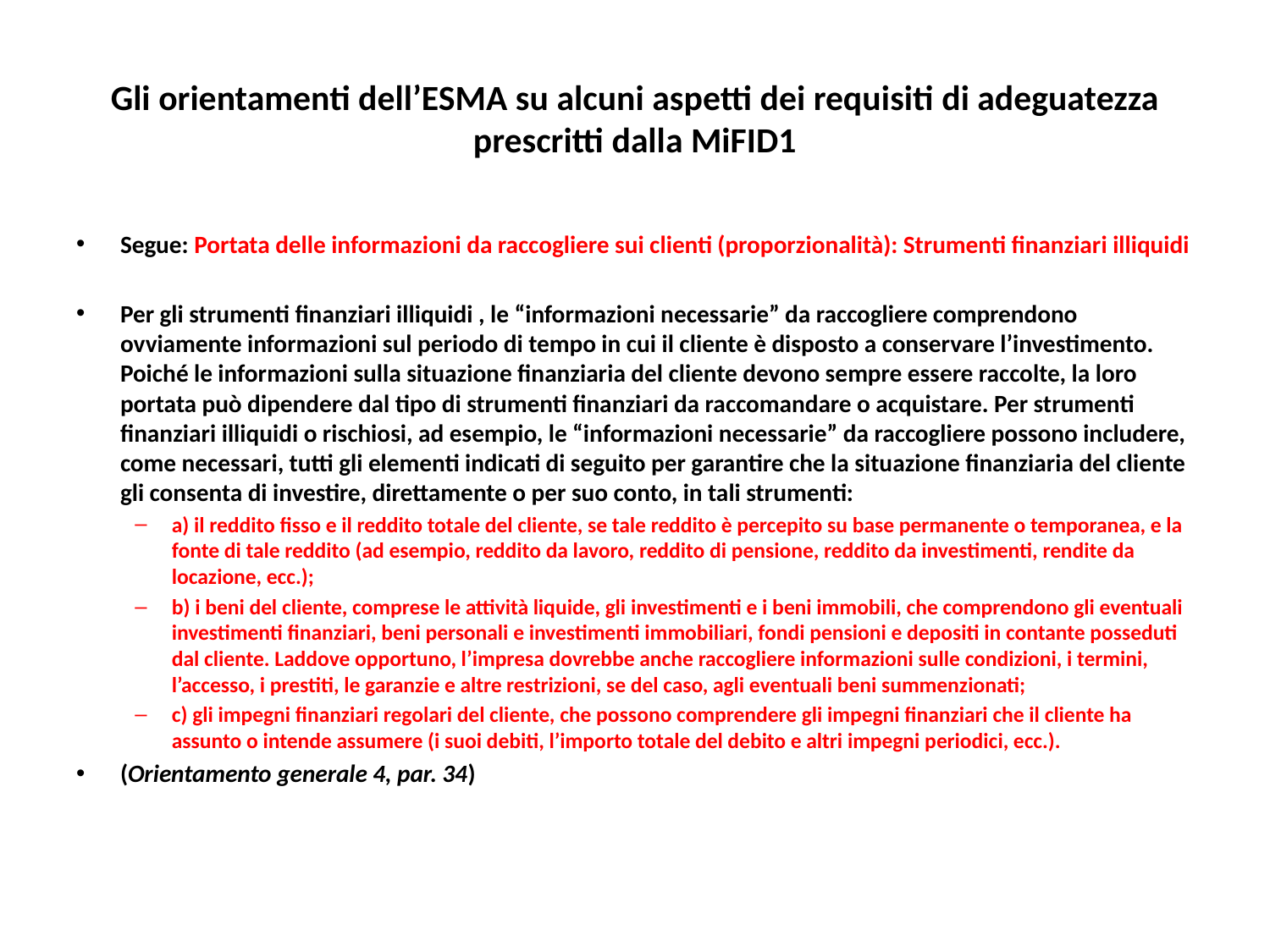

# Gli orientamenti dell’ESMA su alcuni aspetti dei requisiti di adeguatezza prescritti dalla MiFID1
Segue: Portata delle informazioni da raccogliere sui clienti (proporzionalità): Strumenti finanziari illiquidi

Per gli strumenti finanziari illiquidi , le “informazioni necessarie” da raccogliere comprendono ovviamente informazioni sul periodo di tempo in cui il cliente è disposto a conservare l’investimento. Poiché le informazioni sulla situazione finanziaria del cliente devono sempre essere raccolte, la loro portata può dipendere dal tipo di strumenti finanziari da raccomandare o acquistare. Per strumenti finanziari illiquidi o rischiosi, ad esempio, le “informazioni necessarie” da raccogliere possono includere, come necessari, tutti gli elementi indicati di seguito per garantire che la situazione finanziaria del cliente gli consenta di investire, direttamente o per suo conto, in tali strumenti:
a) il reddito fisso e il reddito totale del cliente, se tale reddito è percepito su base permanente o temporanea, e la fonte di tale reddito (ad esempio, reddito da lavoro, reddito di pensione, reddito da investimenti, rendite da locazione, ecc.);
b) i beni del cliente, comprese le attività liquide, gli investimenti e i beni immobili, che comprendono gli eventuali investimenti finanziari, beni personali e investimenti immobiliari, fondi pensioni e depositi in contante posseduti dal cliente. Laddove opportuno, l’impresa dovrebbe anche raccogliere informazioni sulle condizioni, i termini, l’accesso, i prestiti, le garanzie e altre restrizioni, se del caso, agli eventuali beni summenzionati;
c) gli impegni finanziari regolari del cliente, che possono comprendere gli impegni finanziari che il cliente ha assunto o intende assumere (i suoi debiti, l’importo totale del debito e altri impegni periodici, ecc.).
(Orientamento generale 4, par. 34)